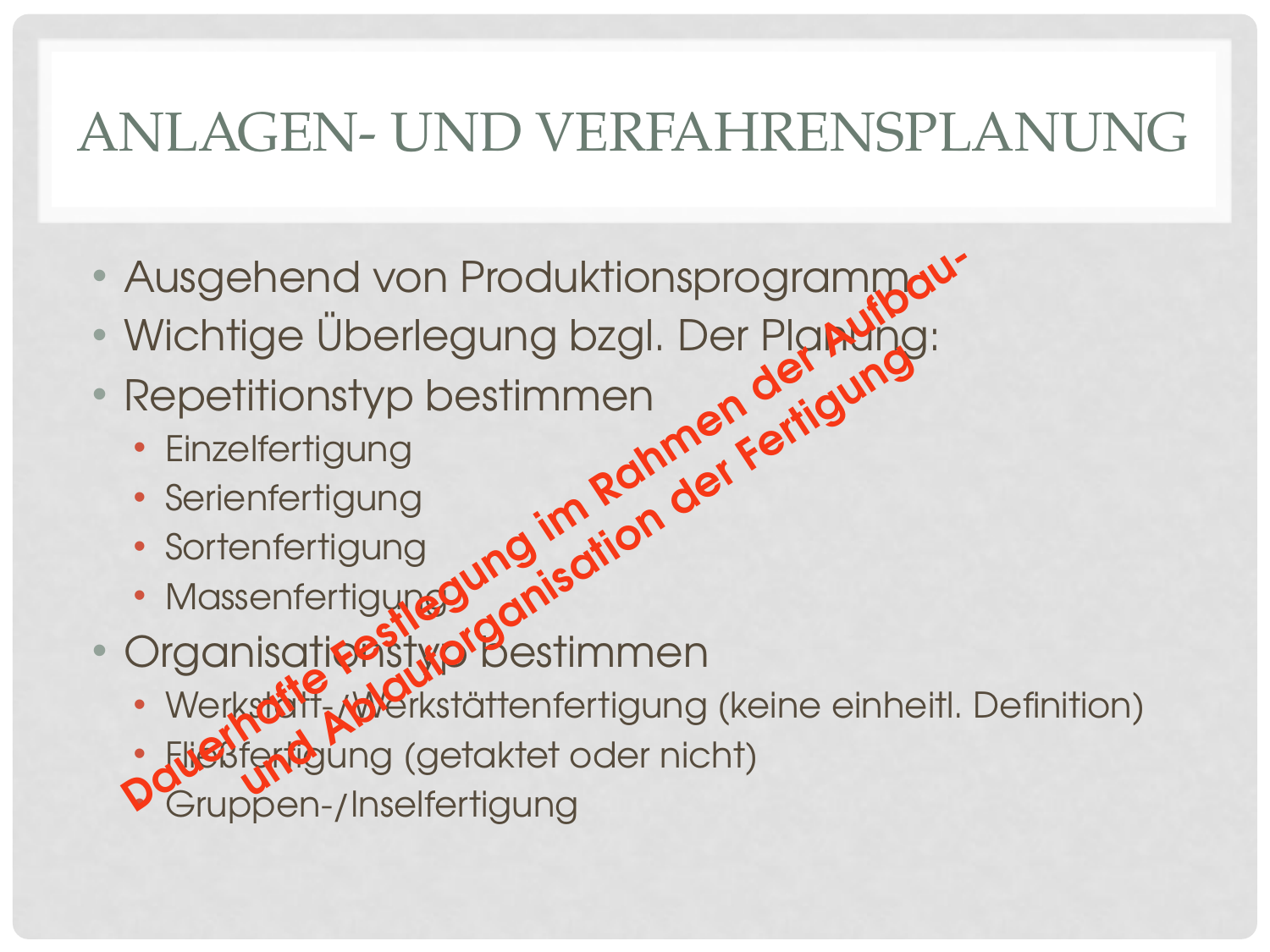

# Anlagen- und Verfahrensplanung
Ausgehend von Produktionsprogramm
Wichtige Überlegung bzgl. Der Planung:
Repetitionstyp bestimmen
Einzelfertigung
Serienfertigung
Sortenfertigung
Massenfertigung
Organisationstyp bestimmen
Werkstatt-/Werkstättenfertigung (keine einheitl. Definition)
Fließfertigung (getaktet oder nicht)
Gruppen-/Inselfertigung

Dauerhafte Festlegung im Rahmen der Aufbau- und Ablauforganisation der Fertigung